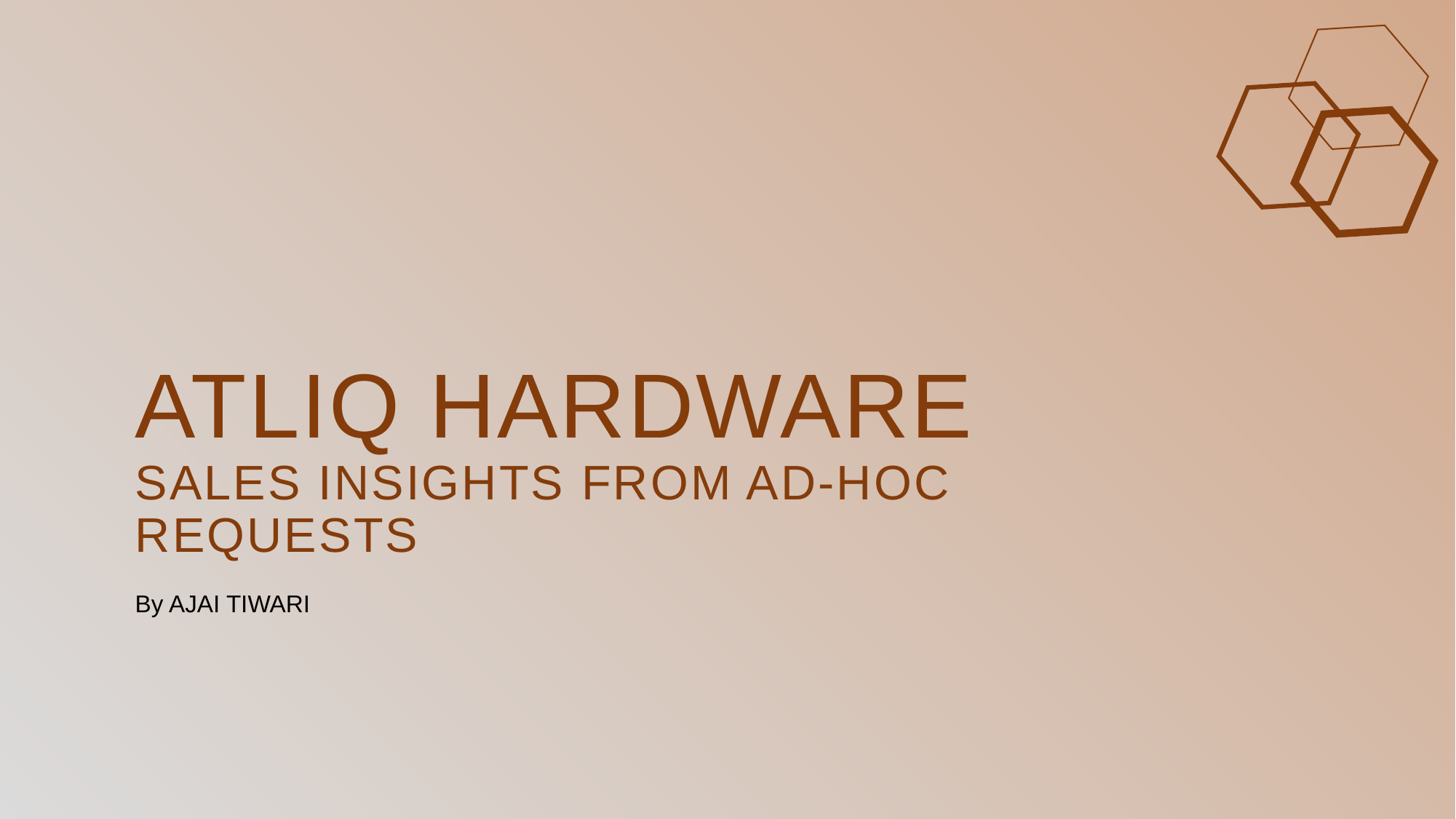

ATLIQ HARDWARE
Sales Insights FROM ad-hoc requests
By AJAI TIWARI